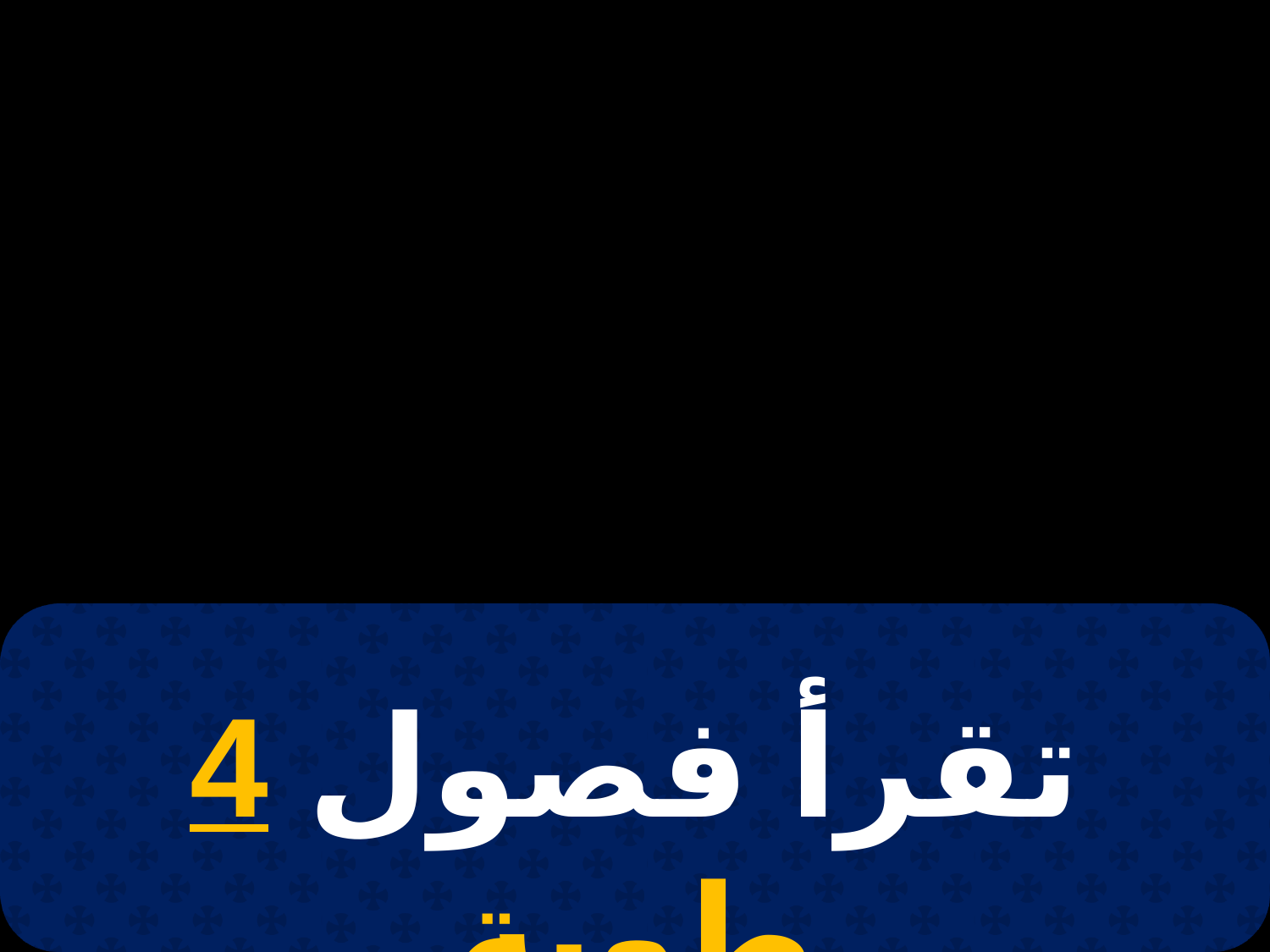

# 16 بشنس
تقرأ فصول 4 طوبة